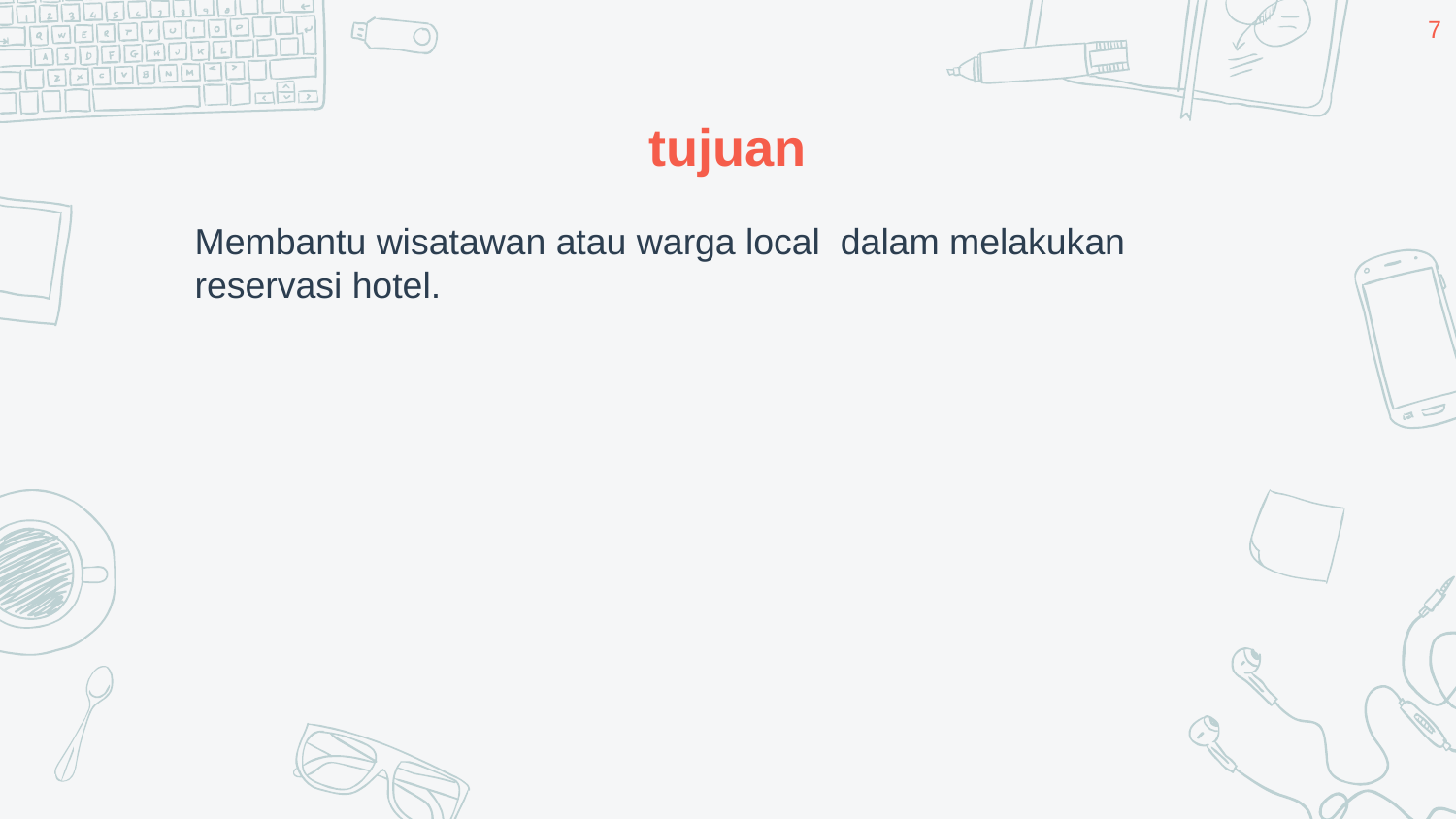

7
# tujuan
Membantu wisatawan atau warga local  dalam melakukan reservasi hotel.